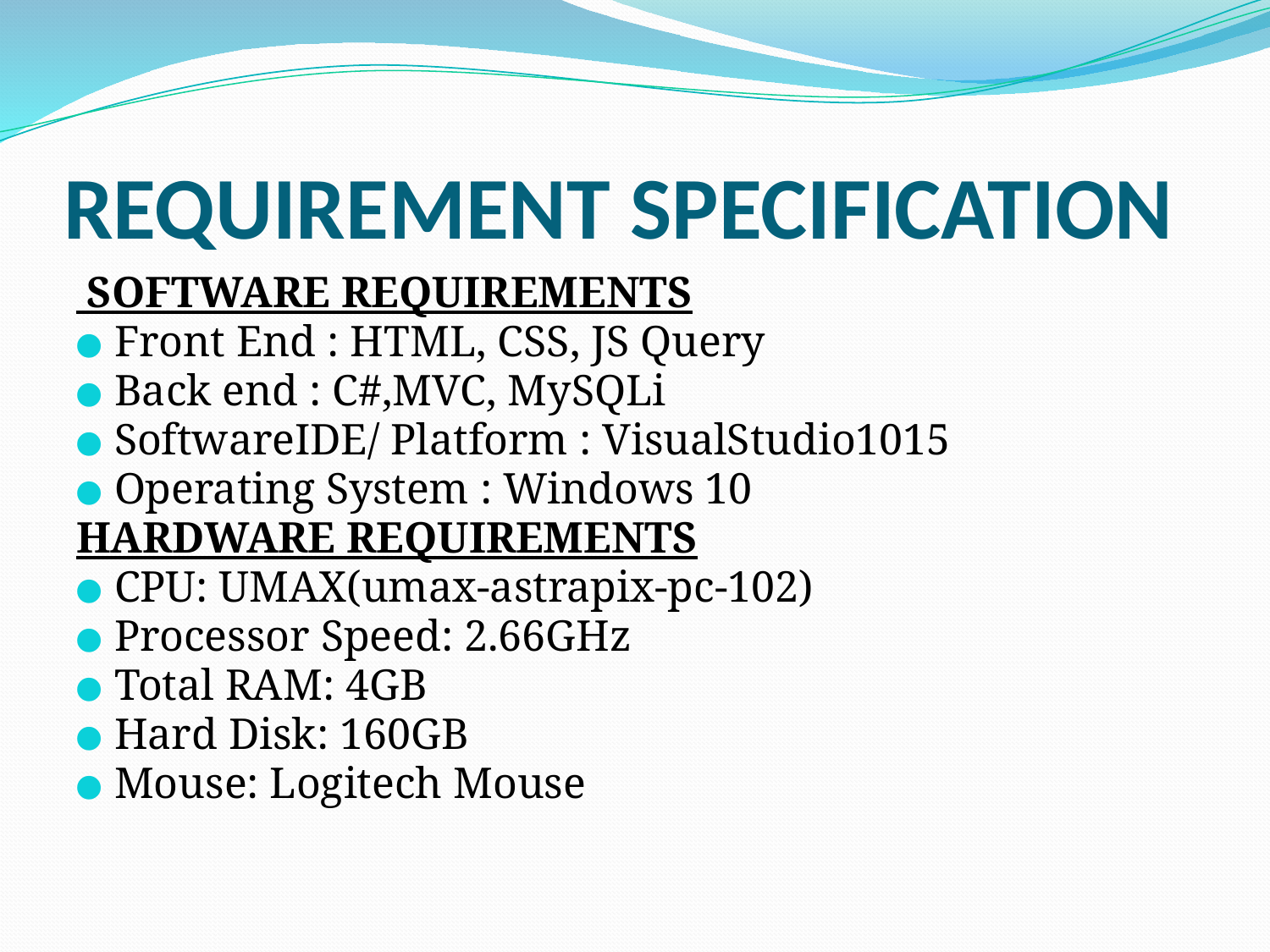

# REQUIREMENT SPECIFICATION
 SOFTWARE REQUIREMENTS
Front End : HTML, CSS, JS Query
Back end : C#,MVC, MySQLi
SoftwareIDE/ Platform : VisualStudio1015
Operating System : Windows 10
HARDWARE REQUIREMENTS
CPU: UMAX(umax-astrapix-pc-102)
Processor Speed: 2.66GHz
Total RAM: 4GB
Hard Disk: 160GB
Mouse: Logitech Mouse